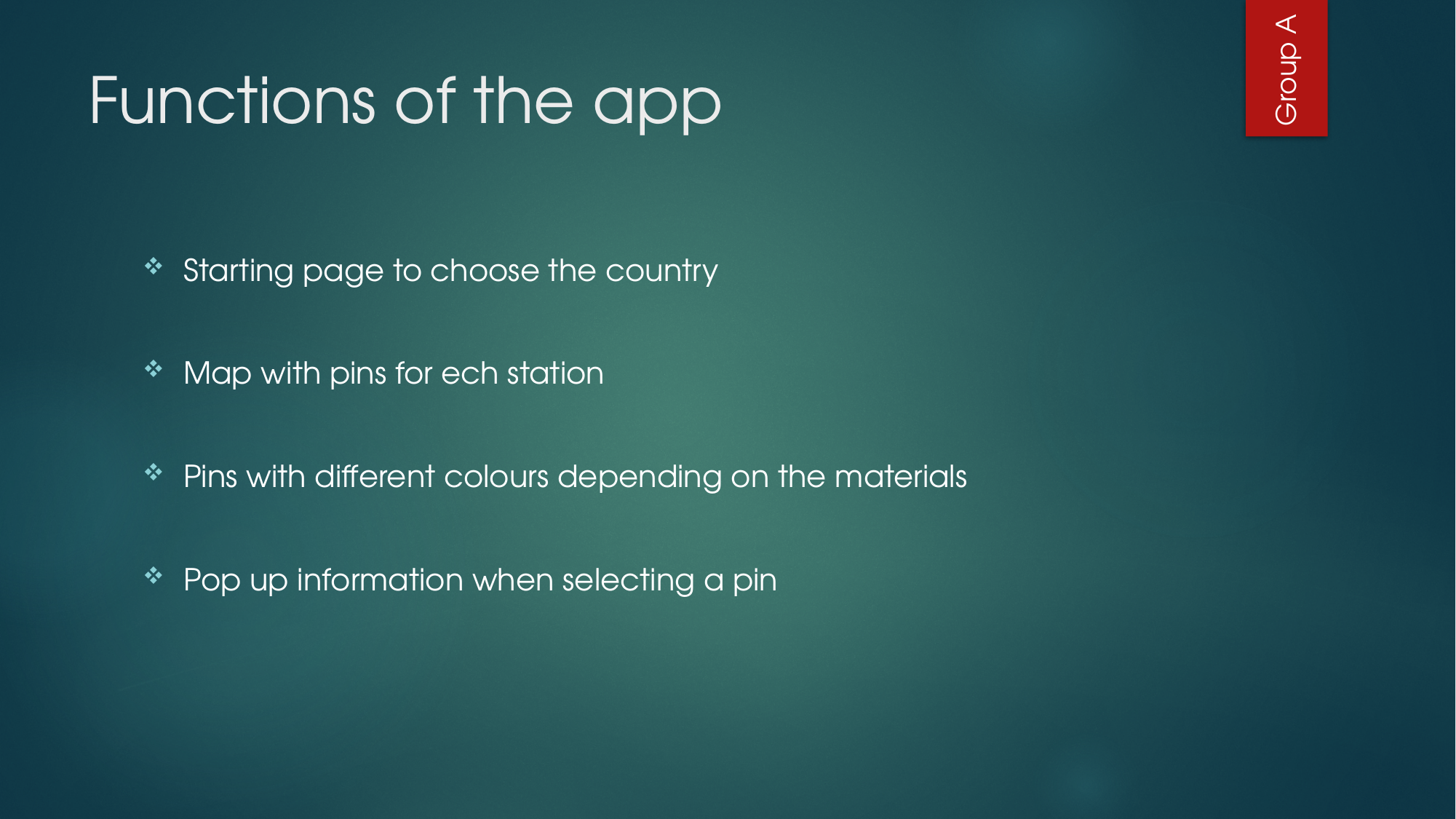

Group A
# Functions of the app
Starting page to choose the country

Map with pins for ech station

Pins with different colours depending on the materials

Pop up information when selecting a pin